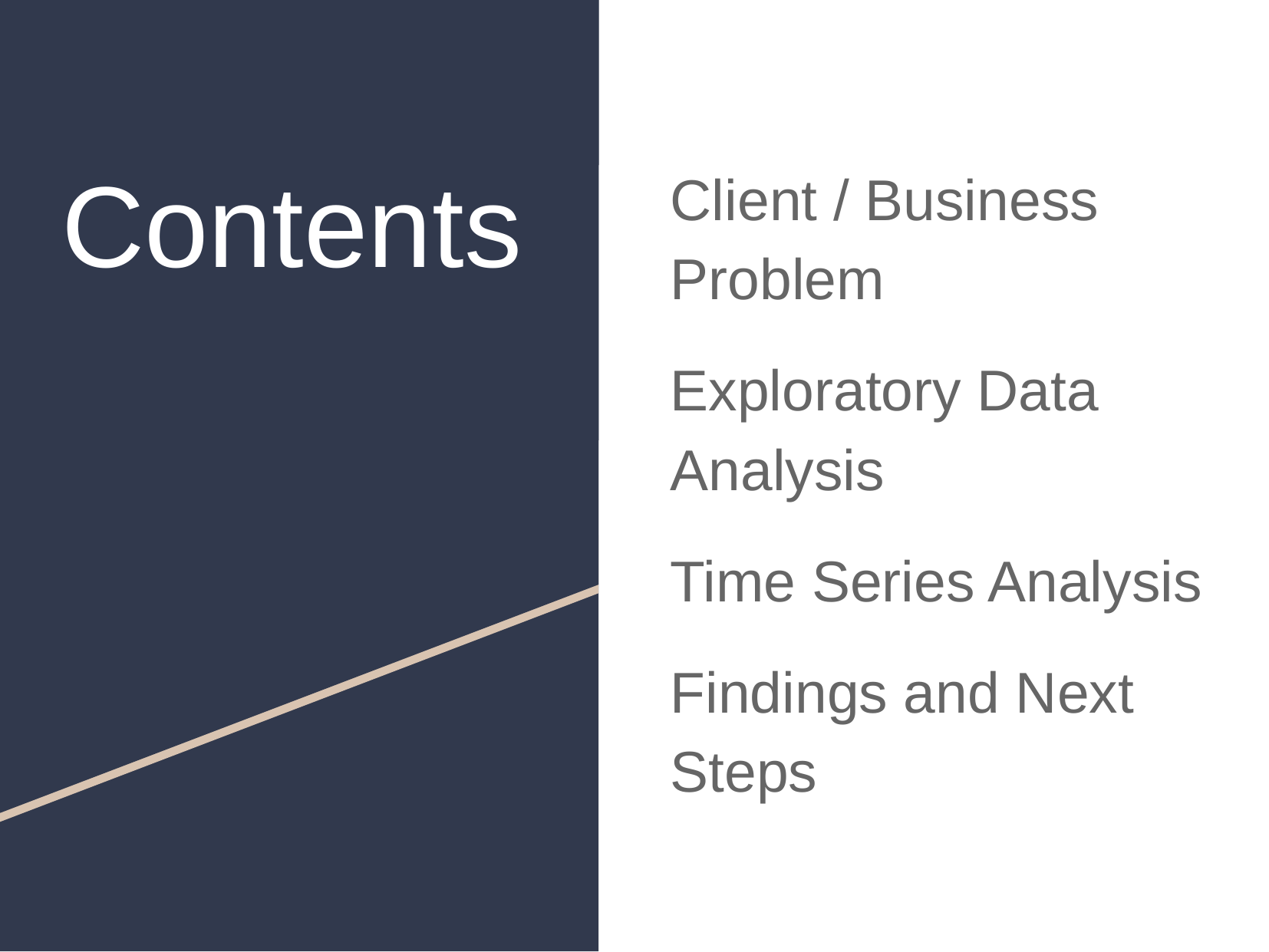

# Contents
Client / Business Problem
Exploratory Data Analysis
Time Series Analysis
Findings and Next Steps